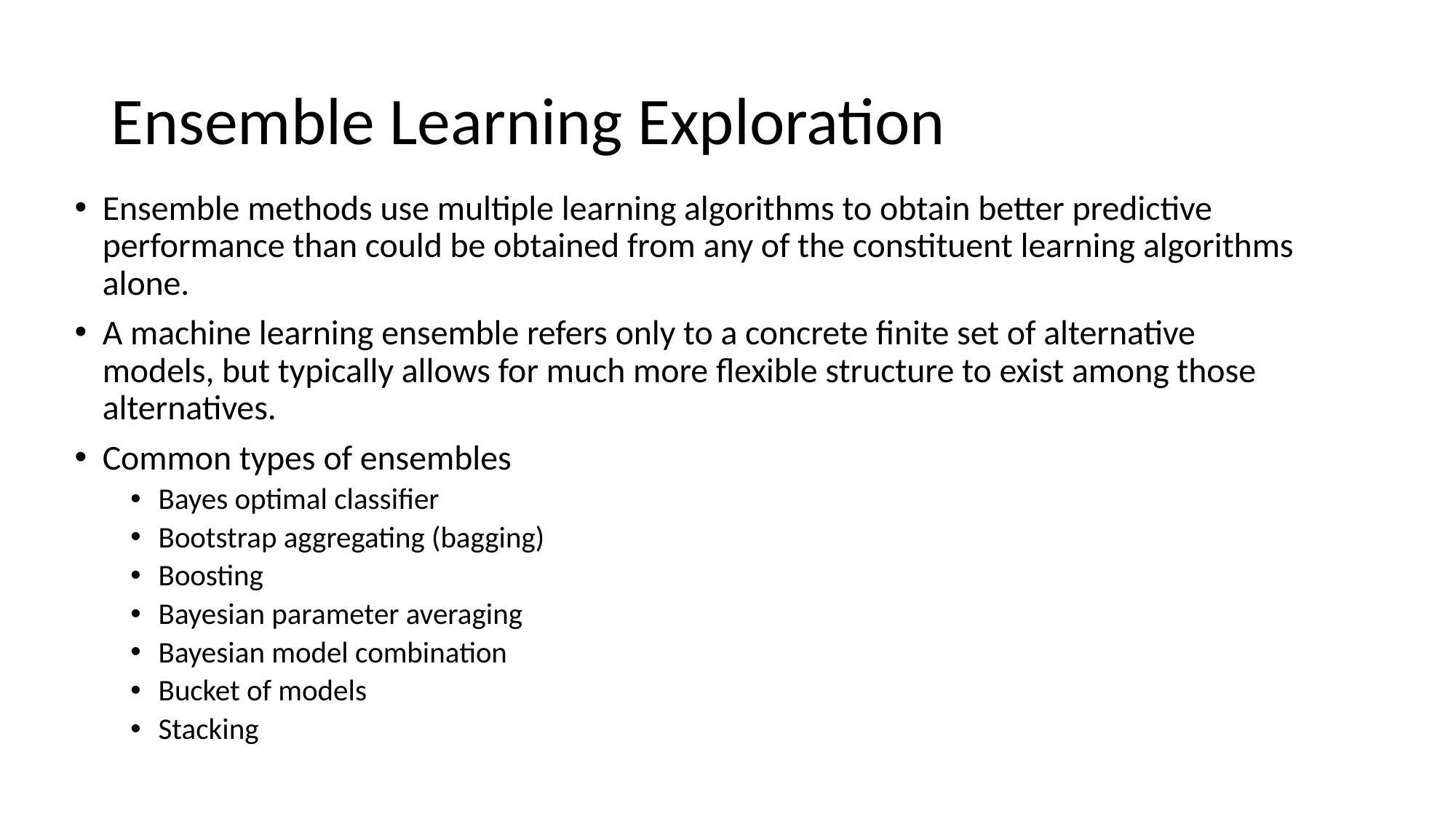

# Ensemble Learning Exploration
Ensemble methods use multiple learning algorithms to obtain better predictive performance than could be obtained from any of the constituent learning algorithms alone.
A machine learning ensemble refers only to a concrete finite set of alternative models, but typically allows for much more flexible structure to exist among those alternatives.
Common types of ensembles
Bayes optimal classifier
Bootstrap aggregating (bagging)
Boosting
Bayesian parameter averaging
Bayesian model combination
Bucket of models
Stacking